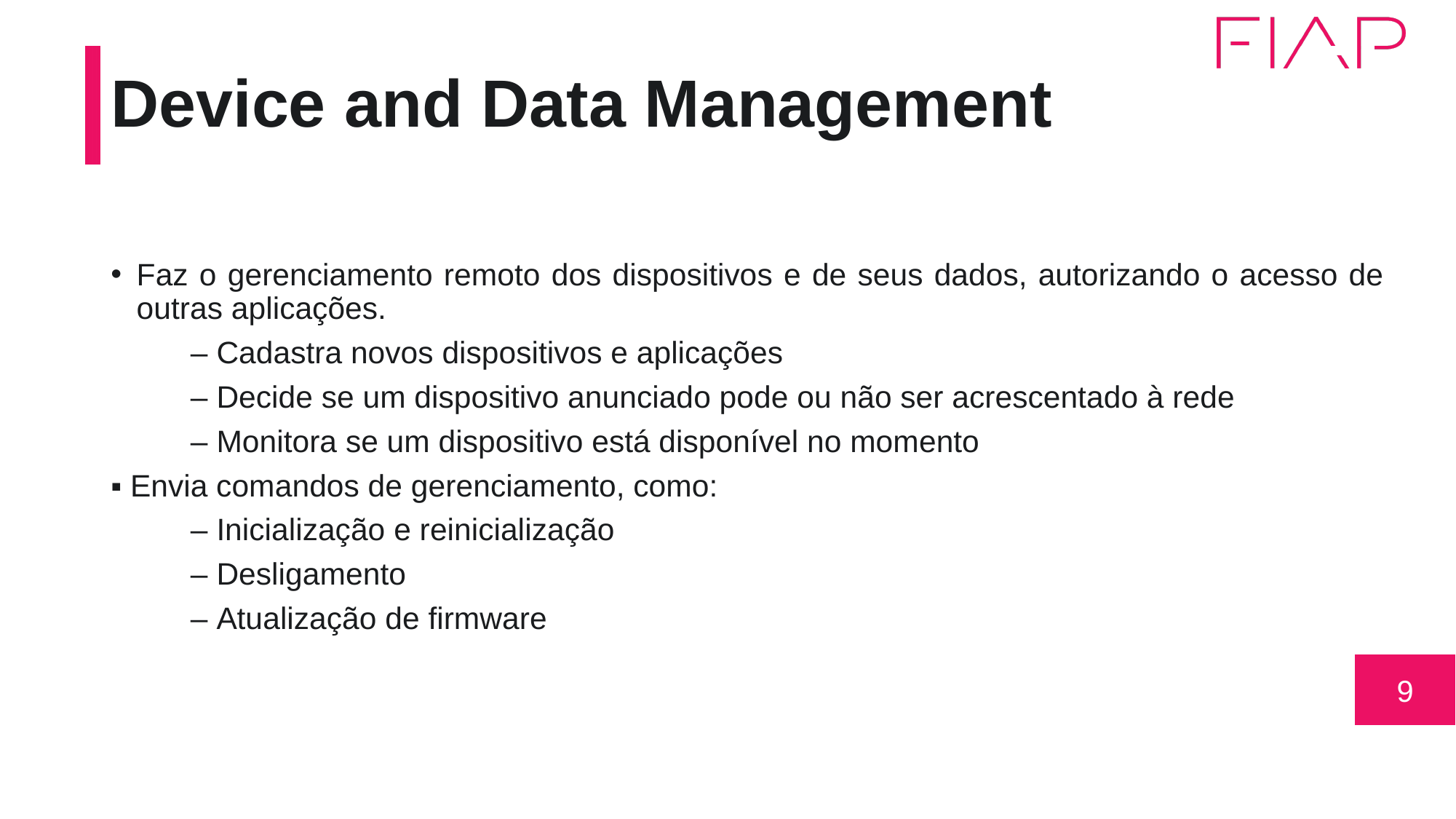

# Device and Data Management
Faz o gerenciamento remoto dos dispositivos e de seus dados, autorizando o acesso de outras aplicações.
	– Cadastra novos dispositivos e aplicações
	– Decide se um dispositivo anunciado pode ou não ser acrescentado à rede
	– Monitora se um dispositivo está disponível no momento
▪ Envia comandos de gerenciamento, como:
	– Inicialização e reinicialização
	– Desligamento
	– Atualização de firmware
9